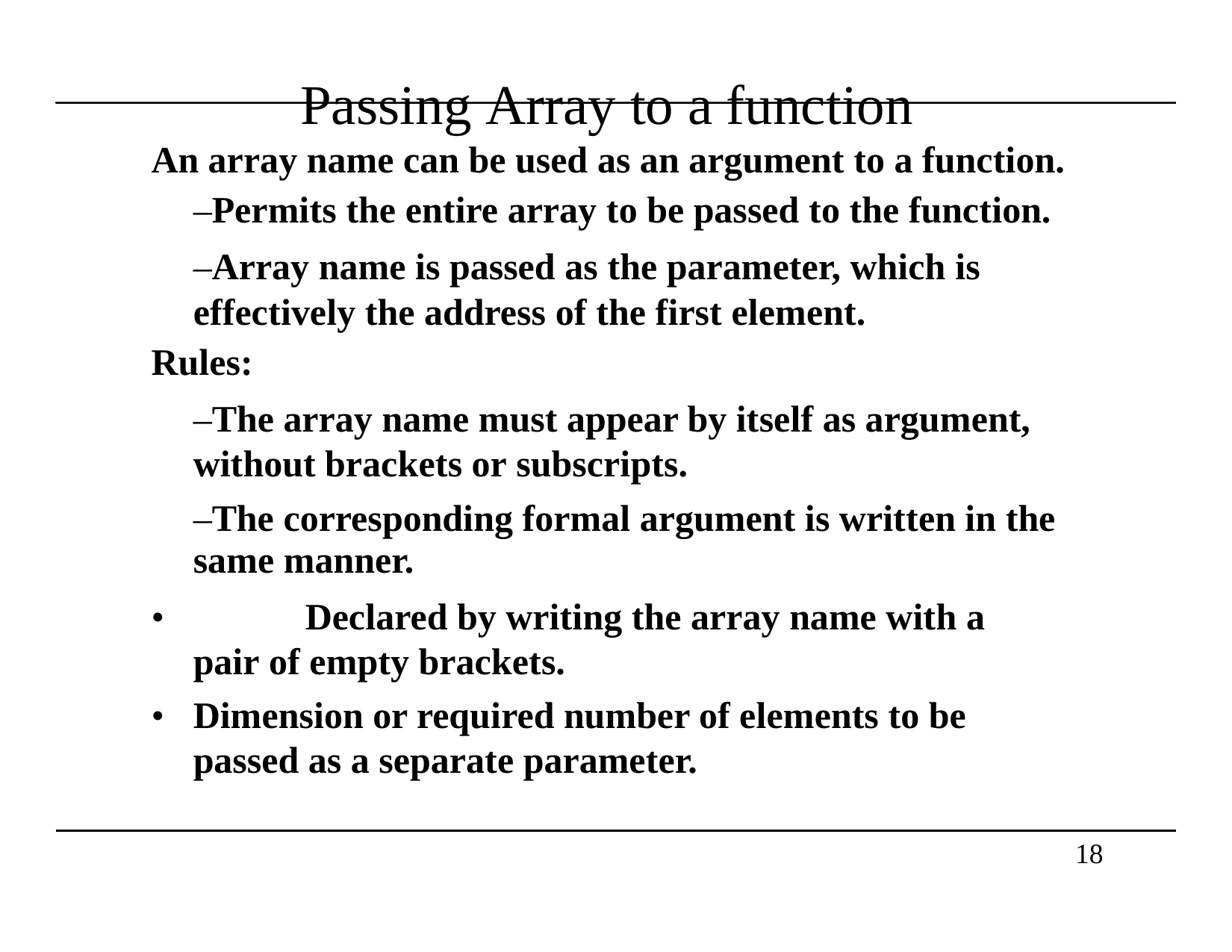

Passing Array to a function

An array name can be used as an argument to a function.
–Permits the entire array to be passed to the function.
–Array name is passed as the parameter, which is effectively the address of the first element.
Rules:
–The array name must appear by itself as argument, without brackets or subscripts.
–The corresponding formal argument is written in the
same manner.
•		Declared by writing the array name with a pair of empty brackets.
•	Dimension or required number of elements to be passed as a separate parameter.

18